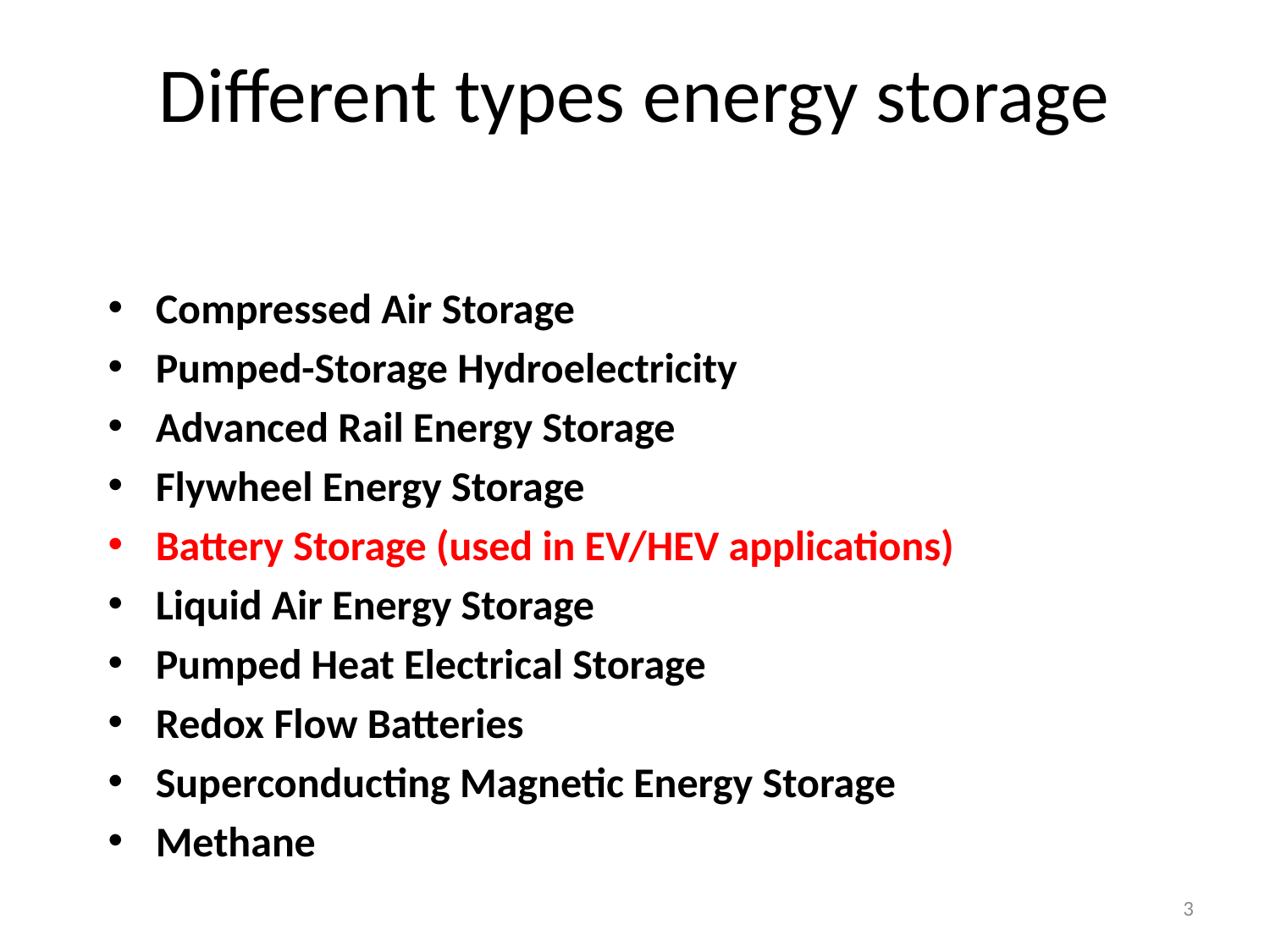

# Different types energy storage
Compressed Air Storage
Pumped-Storage Hydroelectricity
Advanced Rail Energy Storage
Flywheel Energy Storage
Battery Storage (used in EV/HEV applications)
Liquid Air Energy Storage
Pumped Heat Electrical Storage
Redox Flow Batteries
Superconducting Magnetic Energy Storage
Methane

3